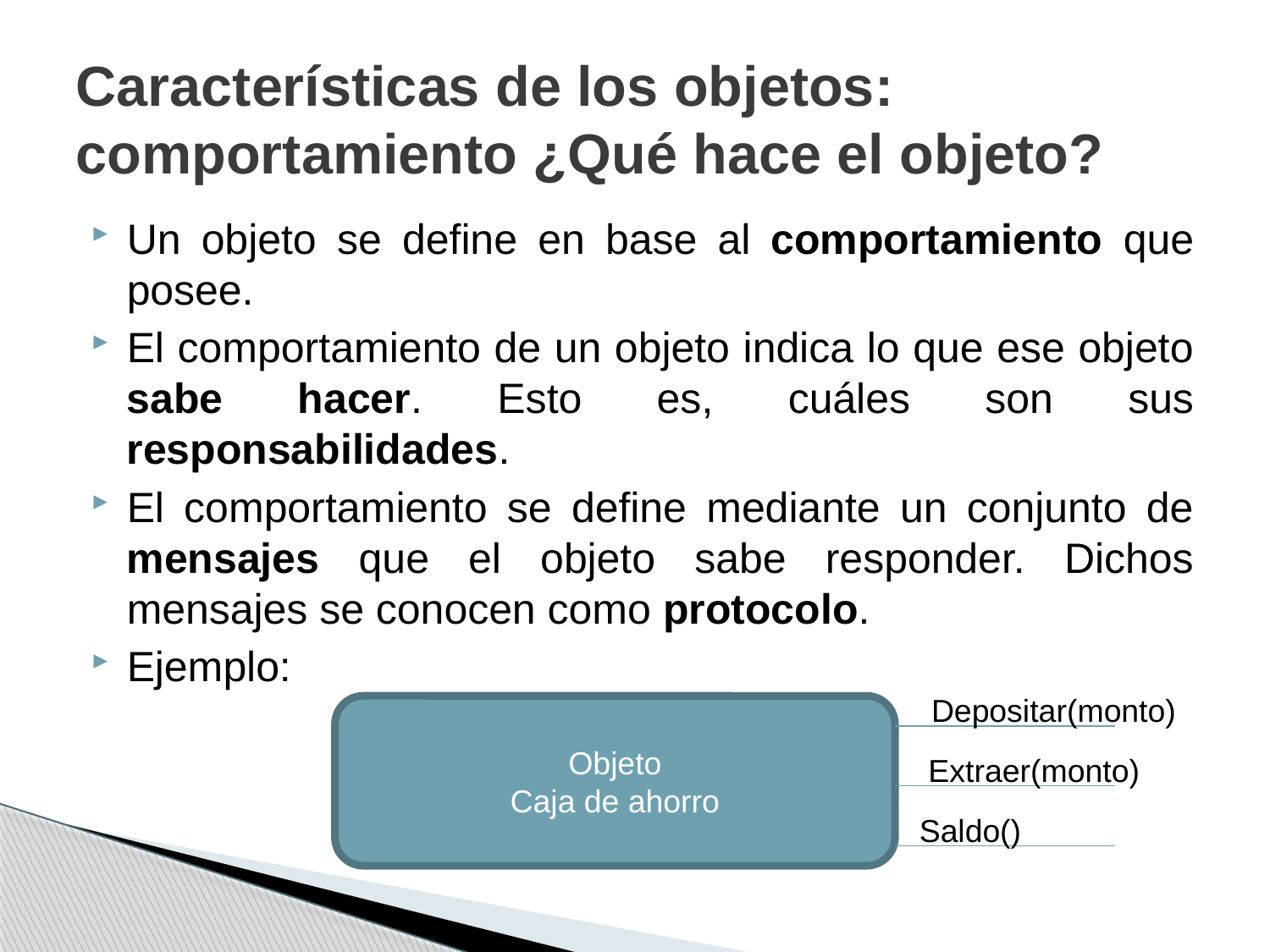

# Características de los objetos: comportamiento ¿Qué hace el objeto?
Un objeto se define en base al comportamiento que posee.
El comportamiento de un objeto indica lo que ese objeto sabe hacer. Esto es, cuáles son sus responsabilidades.
El comportamiento se define mediante un conjunto de mensajes que el objeto sabe responder. Dichos mensajes se conocen como protocolo.
Ejemplo:
Depositar(monto)
Objeto
Caja de ahorro
Extraer(monto)
Saldo()